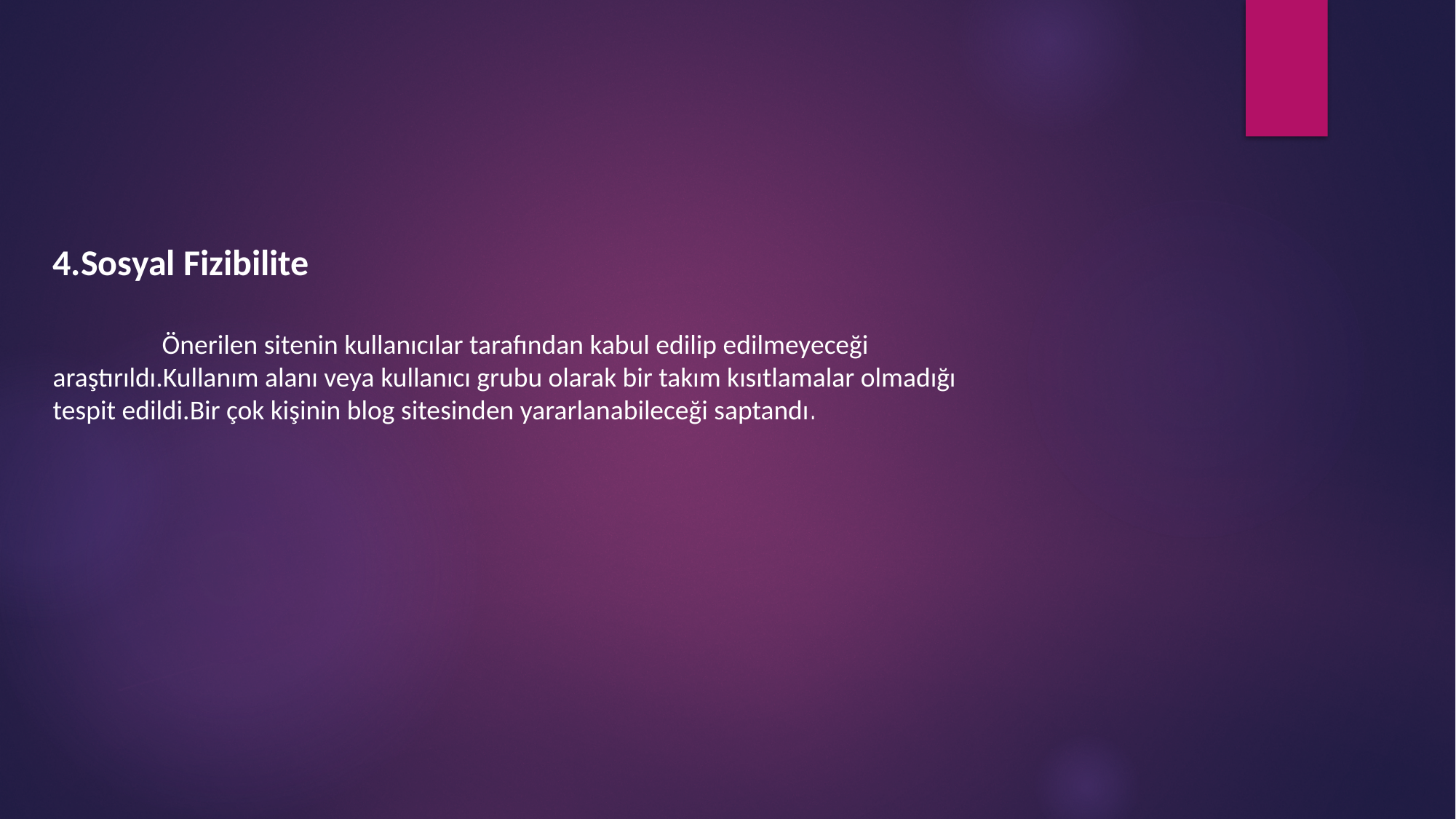

4.Sosyal Fizibilite

	Önerilen sitenin kullanıcılar tarafından kabul edilip edilmeyeceği araştırıldı.Kullanım alanı veya kullanıcı grubu olarak bir takım kısıtlamalar olmadığı tespit edildi.Bir çok kişinin blog sitesinden yararlanabileceği saptandı.